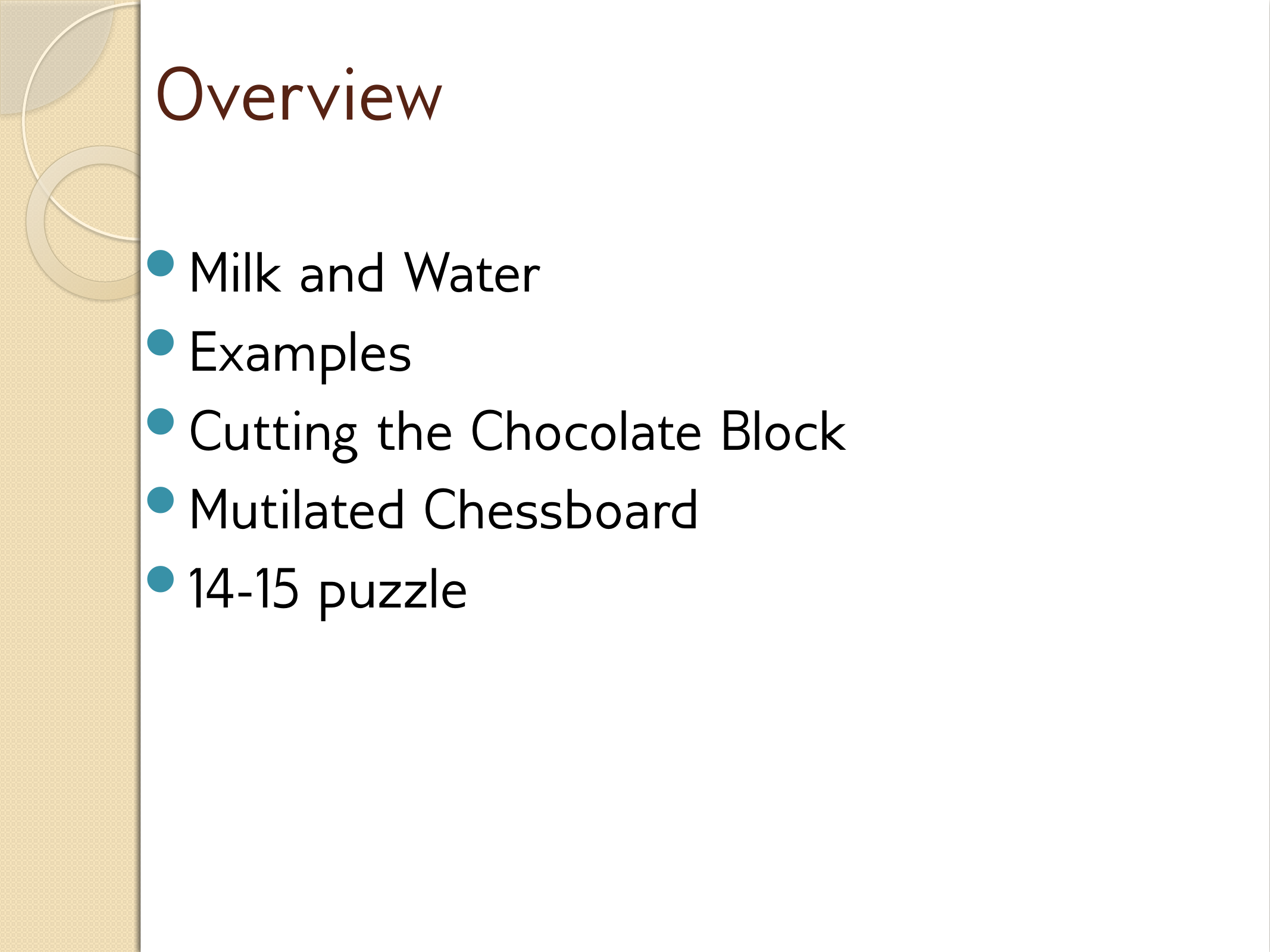

Overview
Milk and Water
Examples
Cutting the Chocolate Block
Mutilated Chessboard
14-15 puzzle